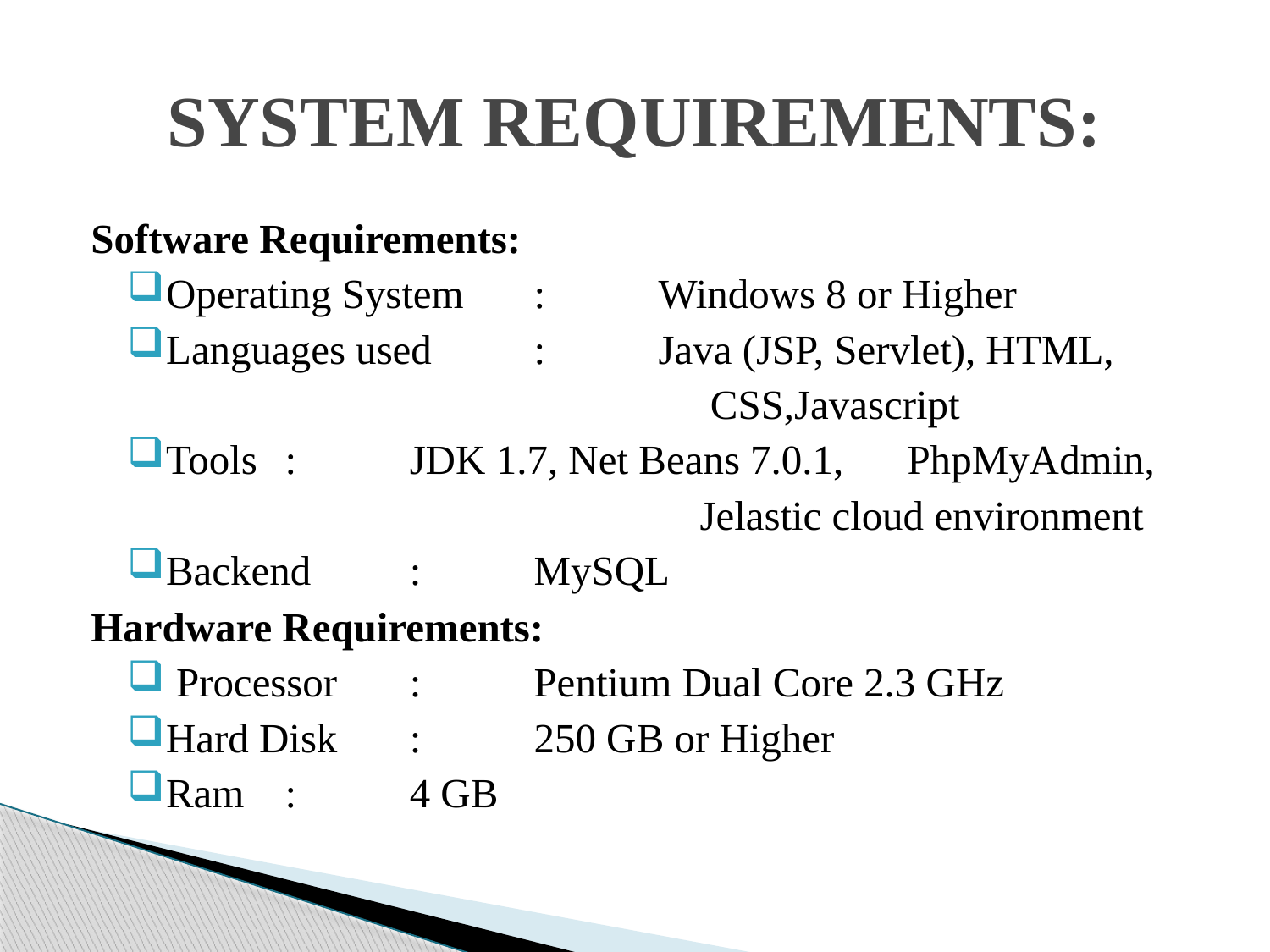

# SYSTEM REQUIREMENTS:
Software Requirements:
Operating System	: 	Windows 8 or Higher
Languages used		:	Java (JSP, Servlet), HTML,
                                                        CSS,Javascript
Tools			:	JDK 1.7, Net Beans 7.0.1, 					PhpMyAdmin,
                                                       Jelastic cloud environment
Backend			:	MySQL
Hardware Requirements:
 Processor   		: 	Pentium Dual Core 2.3 GHz
Hard Disk		:	250 GB or Higher
Ram			:	4 GB